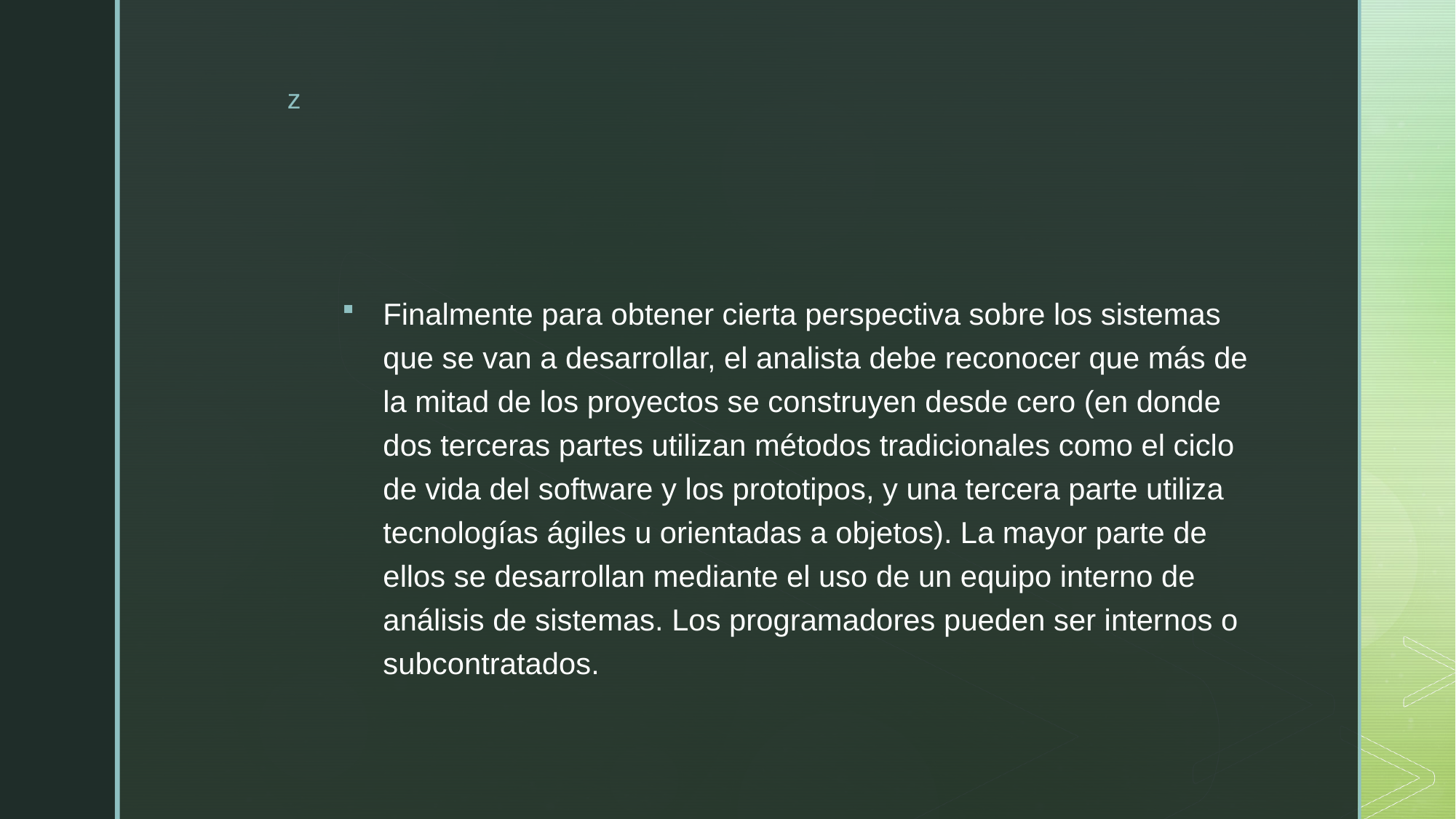

#
Finalmente para obtener cierta perspectiva sobre los sistemas que se van a desarrollar, el analista debe reconocer que más de la mitad de los proyectos se construyen desde cero (en donde dos terceras partes utilizan métodos tradicionales como el ciclo de vida del software y los prototipos, y una tercera parte utiliza tecnologías ágiles u orientadas a objetos). La mayor parte de ellos se desarrollan mediante el uso de un equipo interno de análisis de sistemas. Los programadores pueden ser internos o subcontratados.